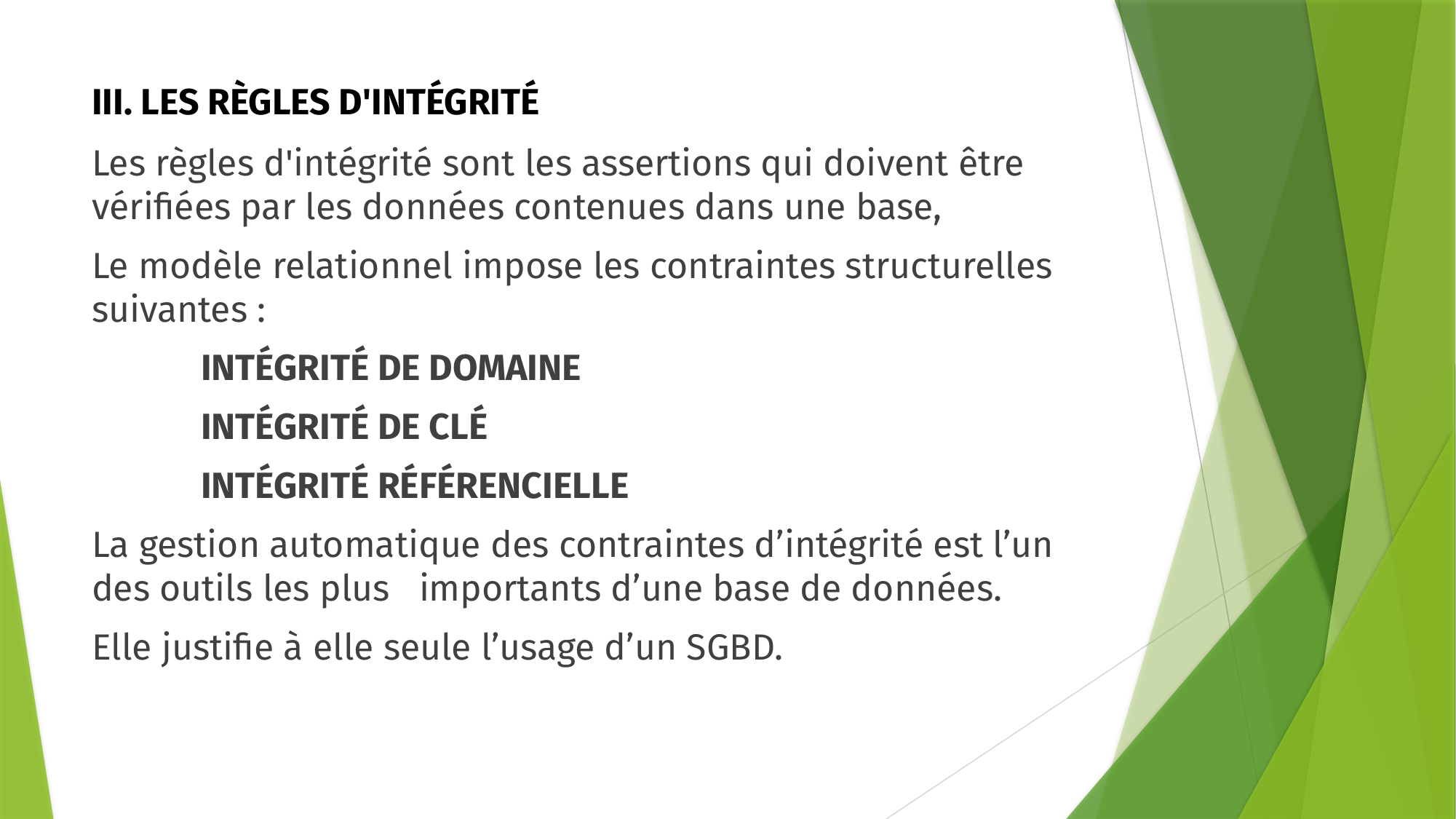

# III. LES RÈGLES D'INTÉGRITÉ
Les règles d'intégrité sont les assertions qui doivent être vérifiées par les données contenues dans une base,
Le modèle relationnel impose les contraintes structurelles suivantes :
	INTÉGRITÉ DE DOMAINE
	INTÉGRITÉ DE CLÉ
	INTÉGRITÉ RÉFÉRENCIELLE
La gestion automatique des contraintes d’intégrité est l’un des outils les plus 	importants d’une base de données.
Elle justifie à elle seule l’usage d’un SGBD.